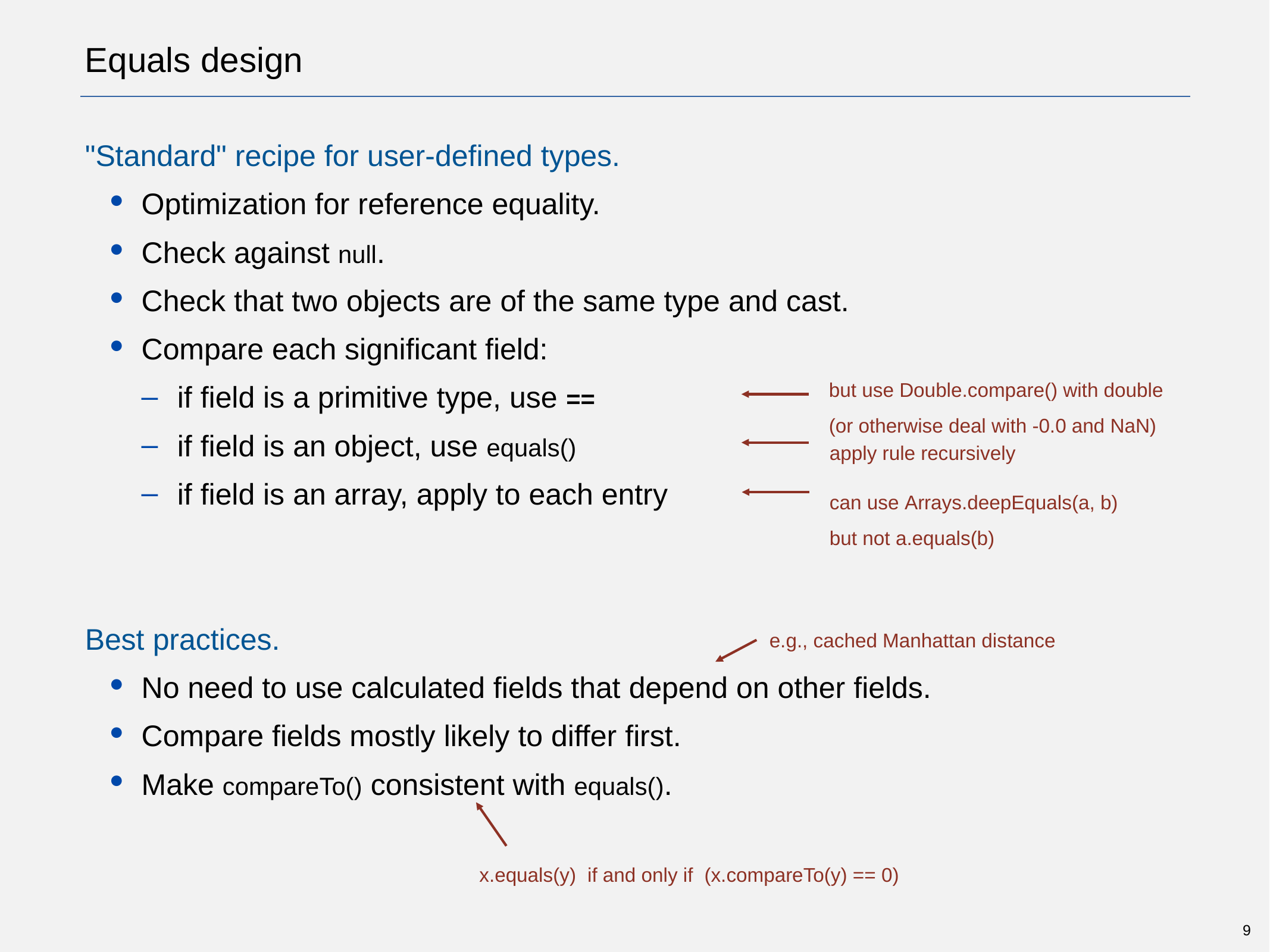

# Equals design
"Standard" recipe for user-defined types.
Optimization for reference equality.
Check against null.
Check that two objects are of the same type and cast.
Compare each significant field:
if field is a primitive type, use ==
if field is an object, use equals()
if field is an array, apply to each entry

Best practices.
No need to use calculated fields that depend on other fields.
Compare fields mostly likely to differ first.
Make compareTo() consistent with equals().
but use Double.compare() with double
(or otherwise deal with -0.0 and NaN)

apply rule recursively

can use Arrays.deepEquals(a, b)
but not a.equals(b)

e.g., cached Manhattan distance

x.equals(y)  if and only if  (x.compareTo(y) == 0)
9